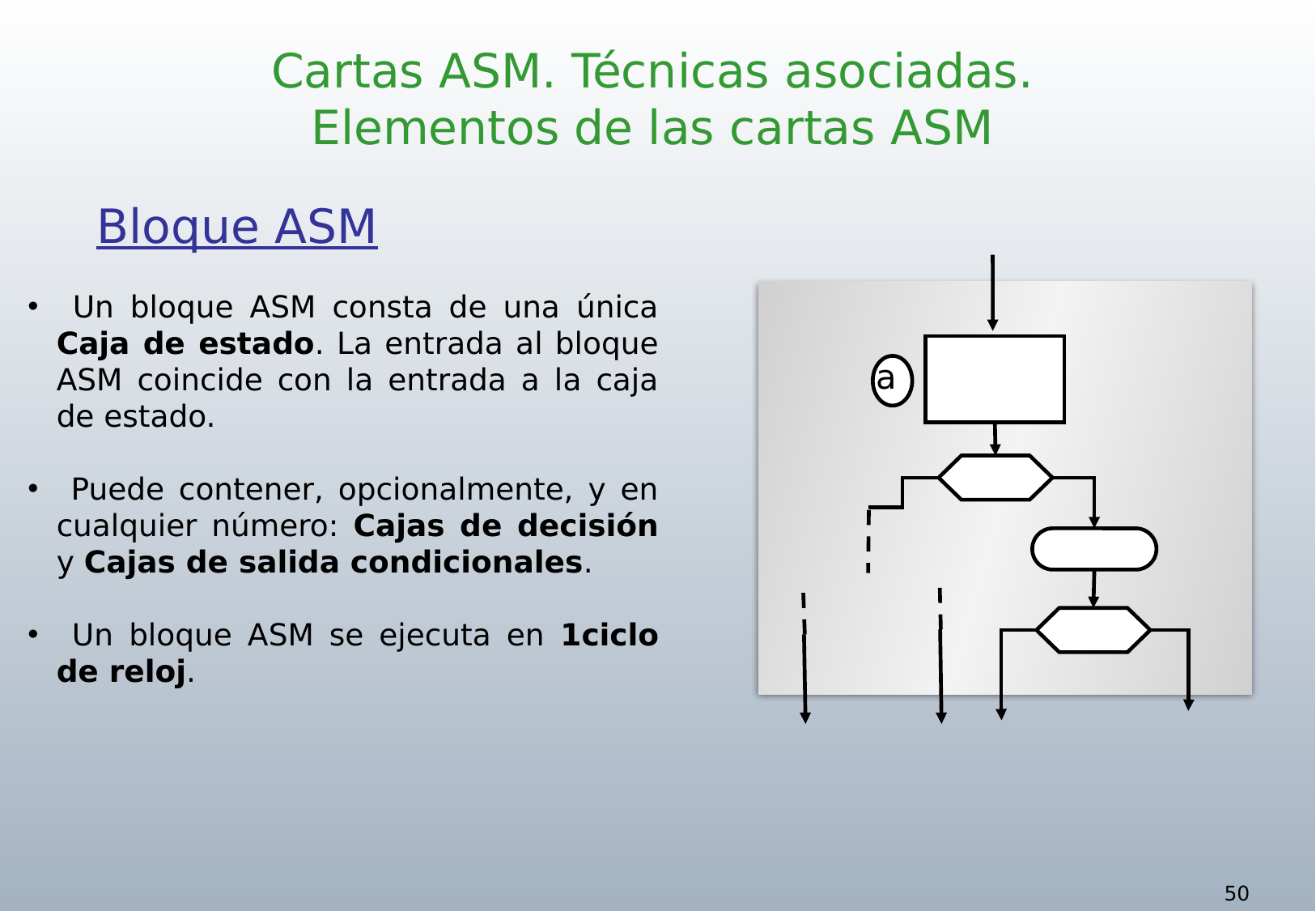

Cartas ASM. Técnicas asociadas.
Elementos de las cartas ASM
# Bloque ASM

 Un bloque ASM consta de una única Caja de estado. La entrada al bloque ASM coincide con la entrada a la caja de estado.

 Puede contener, opcionalmente, y en cualquier número: Cajas de decisión y Cajas de salida condicionales.

 Un bloque ASM se ejecuta en 1ciclo de reloj.

a